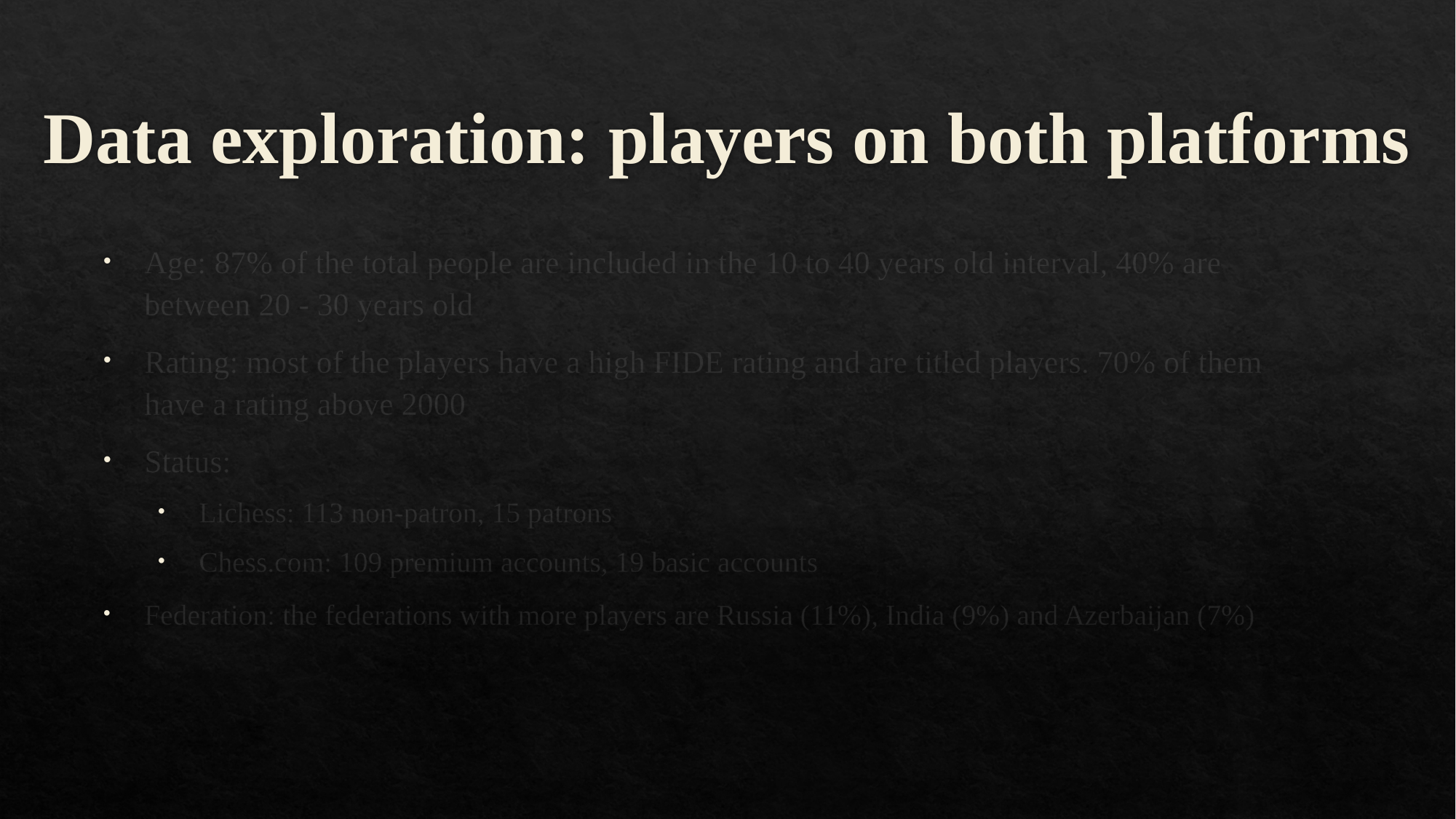

# Data exploration: players on both platforms
Age: 87% of the total people are included in the 10 to 40 years old interval, 40% are between 20 - 30 years old
Rating: most of the players have a high FIDE rating and are titled players. 70% of them have a rating above 2000
Status:
Lichess: 113 non-patron, 15 patrons
Chess.com: 109 premium accounts, 19 basic accounts
Federation: the federations with more players are Russia (11%), India (9%) and Azerbaijan (7%)